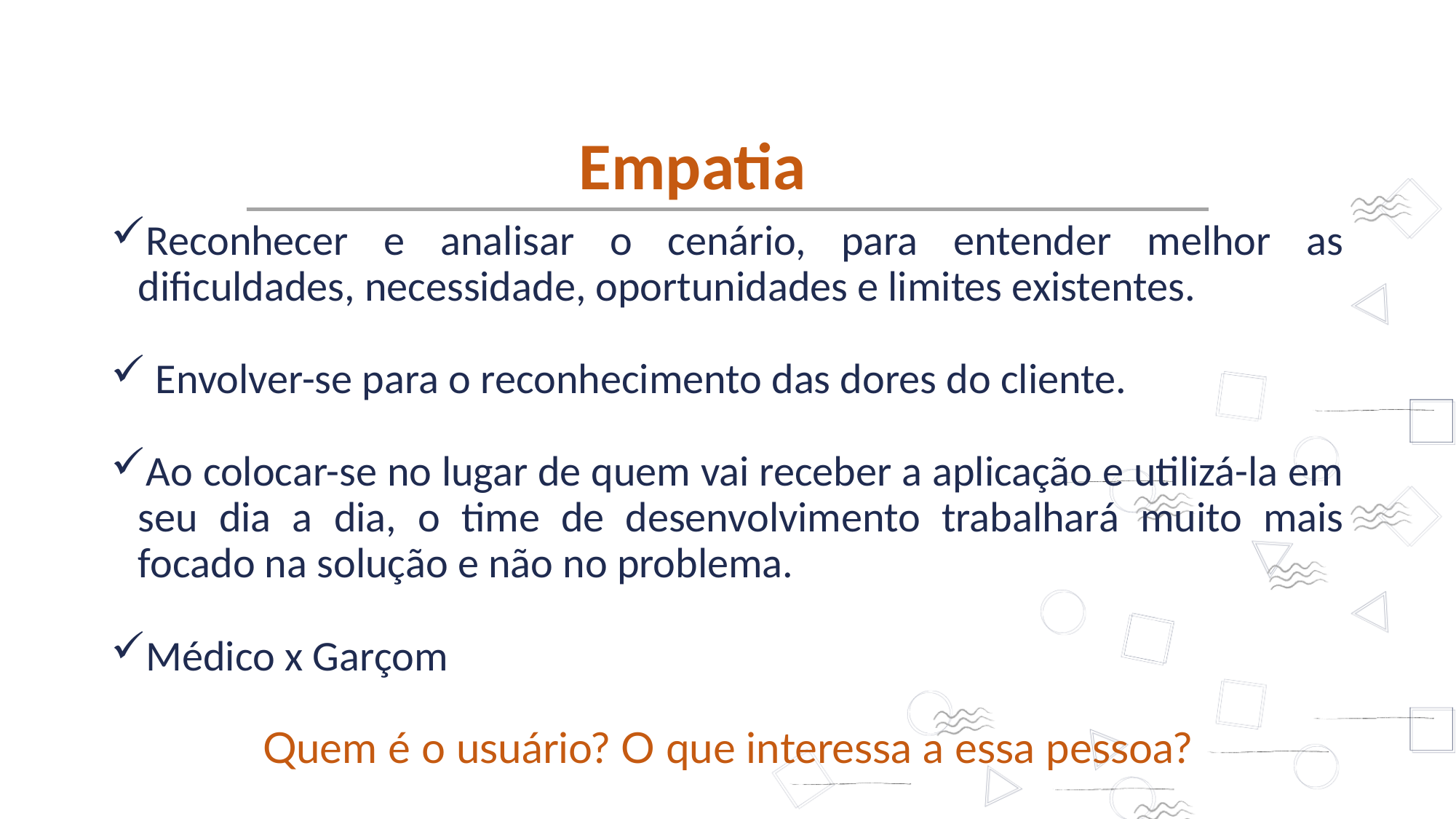

Empatia
Reconhecer e analisar o cenário, para entender melhor as dificuldades, necessidade, oportunidades e limites existentes.

 Envolver-se para o reconhecimento das dores do cliente.

Ao colocar-se no lugar de quem vai receber a aplicação e utilizá-la em seu dia a dia, o time de desenvolvimento trabalhará muito mais focado na solução e não no problema.

Médico x Garçom

Quem é o usuário? O que interessa a essa pessoa?